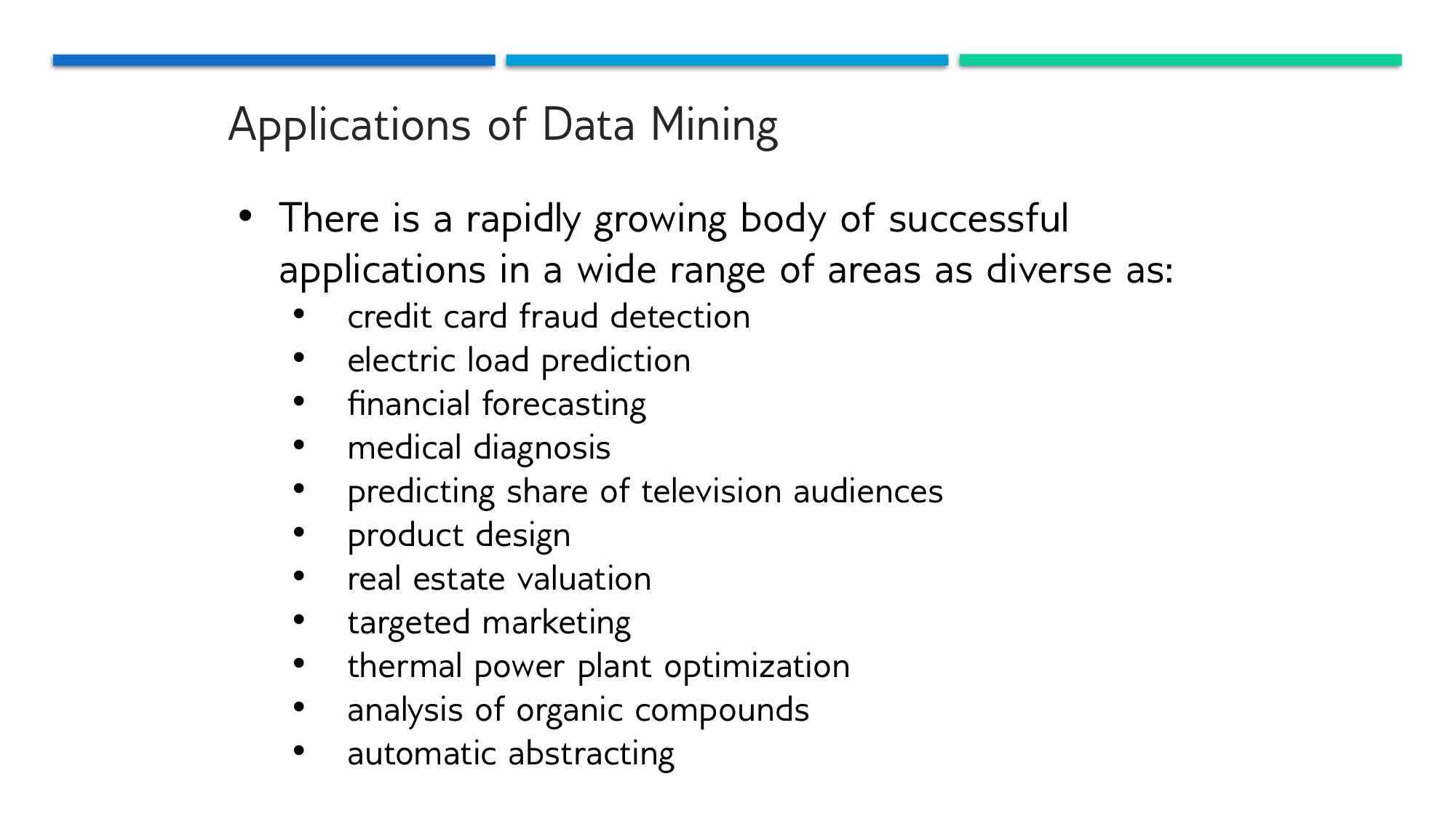

Applications of Data Mining
There is a rapidly growing body of successful applications in a wide range of areas as diverse as:
credit card fraud detection
electric load prediction
financial forecasting
medical diagnosis
predicting share of television audiences
product design
real estate valuation
targeted marketing
thermal power plant optimization
analysis of organic compounds
automatic abstracting